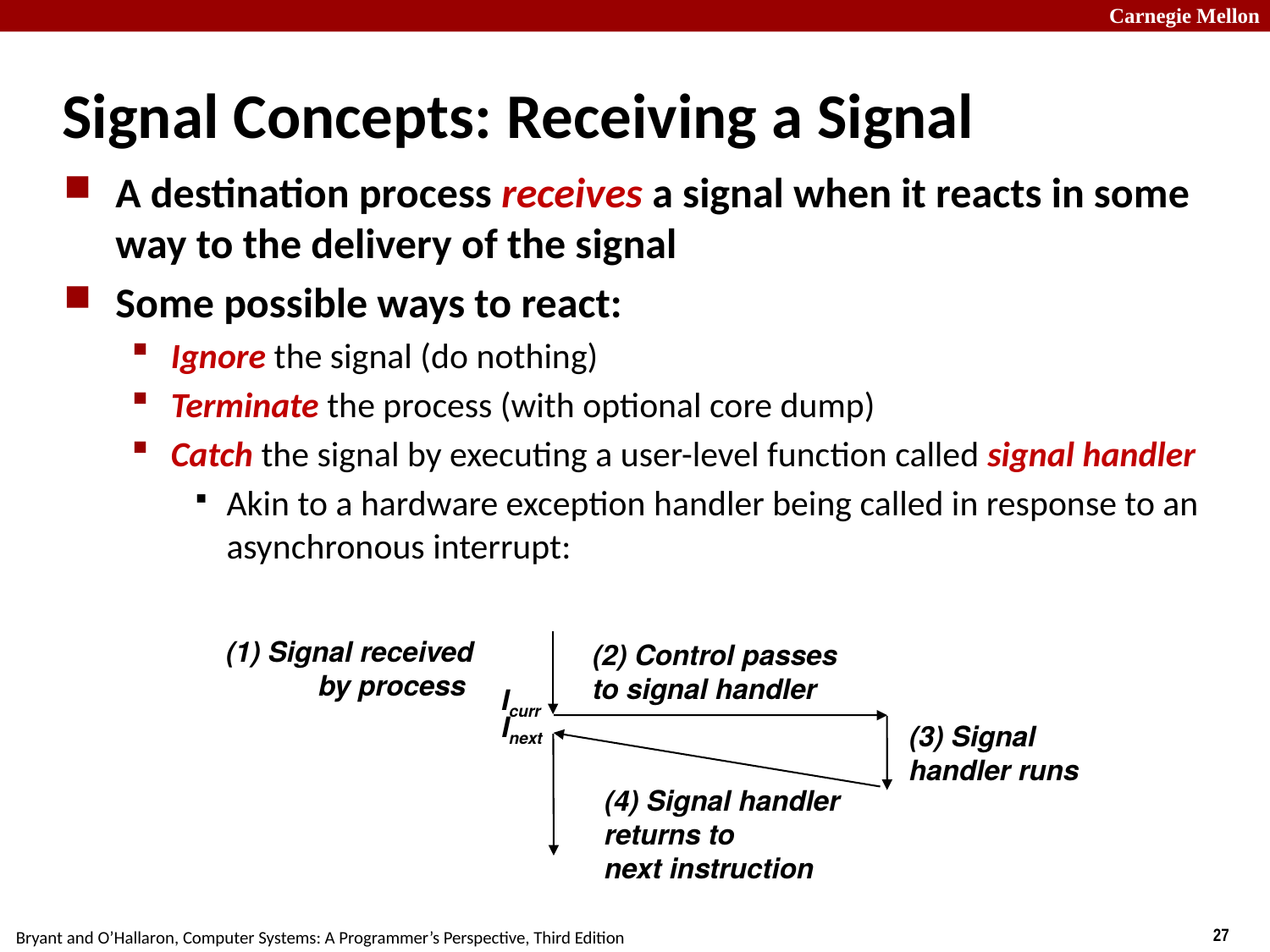

# Signal Concepts: Receiving a Signal
A destination process receives a signal when it reacts in some way to the delivery of the signal
Some possible ways to react:
Ignore the signal (do nothing)
Terminate the process (with optional core dump)
Catch the signal by executing a user-level function called signal handler
Akin to a hardware exception handler being called in response to an asynchronous interrupt:

(1) Signal received by process

(2) Control passes
to signal handler
Icurr
Inext
(3) Signal  handler runs

(4) Signal handler
returns to
next instruction